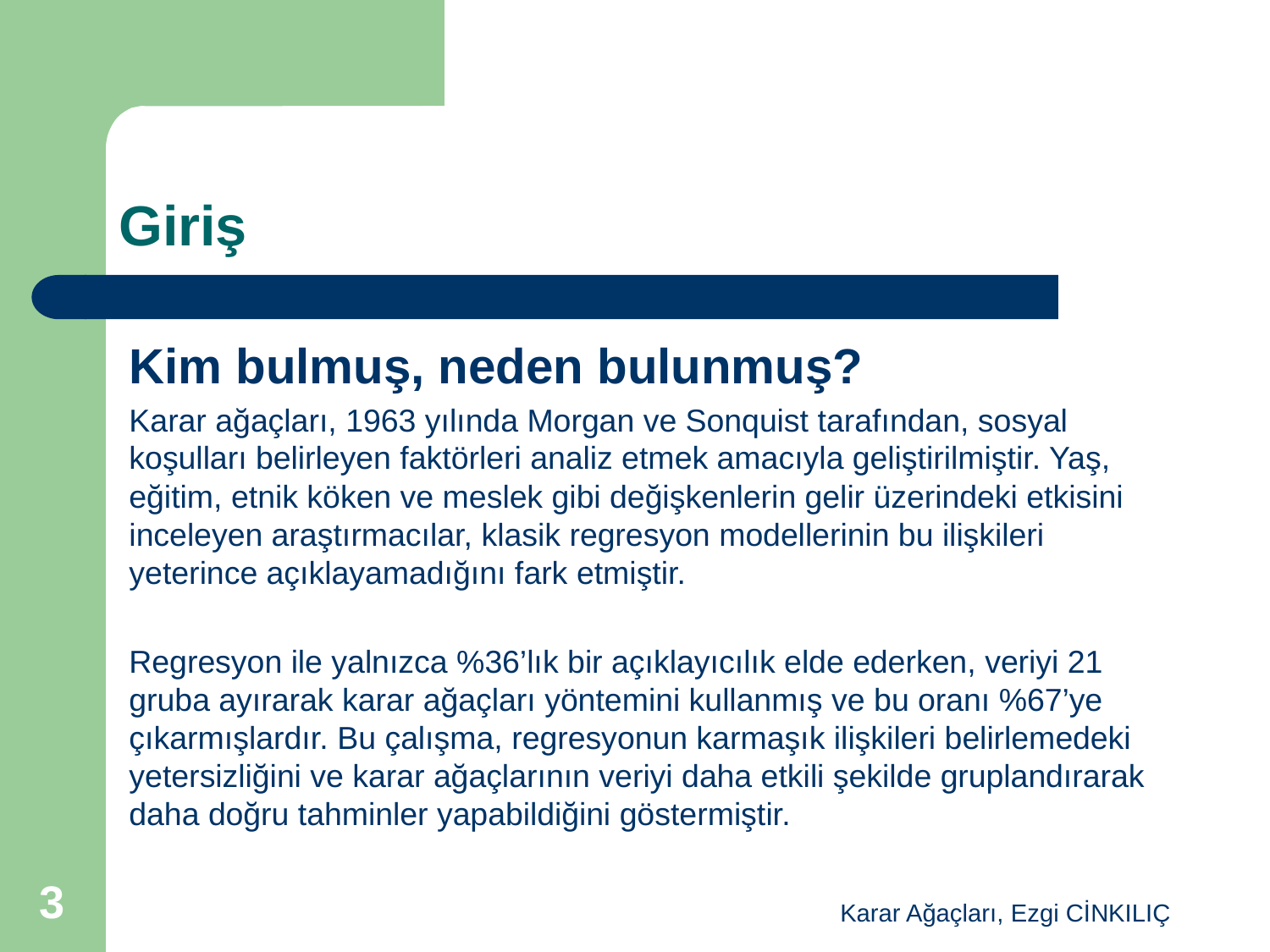

# Giriş
Kim bulmuş, neden bulunmuş?
Karar ağaçları, 1963 yılında Morgan ve Sonquist tarafından, sosyal koşulları belirleyen faktörleri analiz etmek amacıyla geliştirilmiştir. Yaş, eğitim, etnik köken ve meslek gibi değişkenlerin gelir üzerindeki etkisini inceleyen araştırmacılar, klasik regresyon modellerinin bu ilişkileri yeterince açıklayamadığını fark etmiştir.

Regresyon ile yalnızca %36’lık bir açıklayıcılık elde ederken, veriyi 21 gruba ayırarak karar ağaçları yöntemini kullanmış ve bu oranı %67’ye çıkarmışlardır. Bu çalışma, regresyonun karmaşık ilişkileri belirlemedeki yetersizliğini ve karar ağaçlarının veriyi daha etkili şekilde gruplandırarak daha doğru tahminler yapabildiğini göstermiştir.

3
Karar Ağaçları, Ezgi CİNKILIÇ